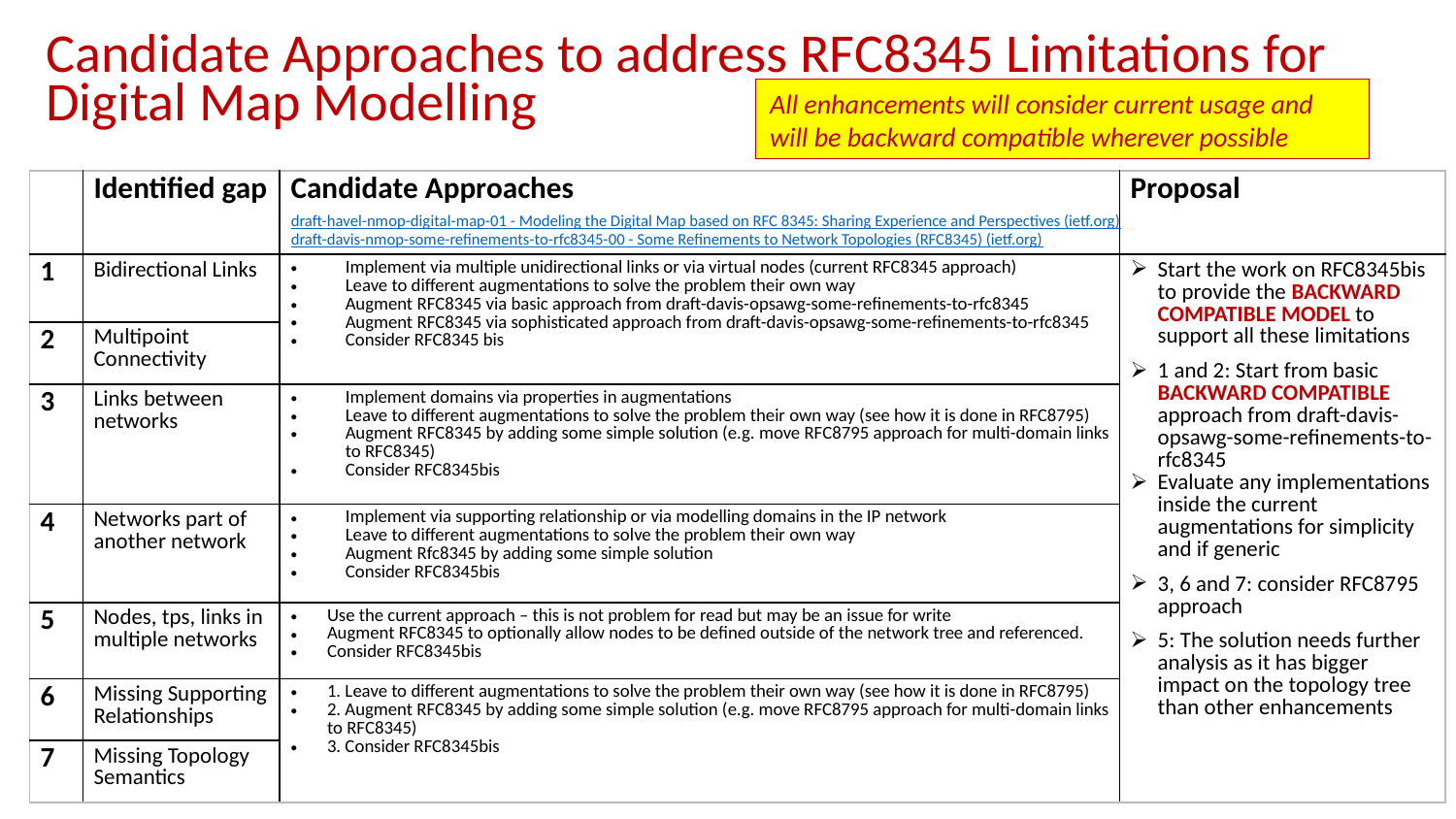

Candidate Approaches to address RFC8345 Limitations for Digital Map Modelling
All enhancements will consider current usage and will be backward compatible wherever possible
|  | Identified gap | Candidate Approaches | Proposal |
| --- | --- | --- | --- |
| 1 | Bidirectional Links | Implement via multiple unidirectional links or via virtual nodes (current RFC8345 approach) Leave to different augmentations to solve the problem their own way Augment RFC8345 via basic approach from draft-davis-opsawg-some-refinements-to-rfc8345 Augment RFC8345 via sophisticated approach from draft-davis-opsawg-some-refinements-to-rfc8345 Consider RFC8345 bis | Start the work on RFC8345bis to provide the BACKWARD COMPATIBLE MODEL to support all these limitations 1 and 2: Start from basic BACKWARD COMPATIBLE approach from draft-davis-opsawg-some-refinements-to-rfc8345 Evaluate any implementations inside the current augmentations for simplicity and if generic 3, 6 and 7: consider RFC8795 approach 5: The solution needs further analysis as it has bigger impact on the topology tree than other enhancements |
| 2 | Multipoint Connectivity |  |  |
| 3 | Links between networks | Implement domains via properties in augmentations Leave to different augmentations to solve the problem their own way (see how it is done in RFC8795) Augment RFC8345 by adding some simple solution (e.g. move RFC8795 approach for multi-domain links to RFC8345) Consider RFC8345bis |  |
| 4 | Networks part of another network | Implement via supporting relationship or via modelling domains in the IP network Leave to different augmentations to solve the problem their own way Augment Rfc8345 by adding some simple solution Consider RFC8345bis |  |
| 5 | Nodes, tps, links in multiple networks | Use the current approach – this is not problem for read but may be an issue for write Augment RFC8345 to optionally allow nodes to be defined outside of the network tree and referenced. Consider RFC8345bis |  |
| 6 | Missing Supporting Relationships | 1. Leave to different augmentations to solve the problem their own way (see how it is done in RFC8795) 2. Augment RFC8345 by adding some simple solution (e.g. move RFC8795 approach for multi-domain links to RFC8345) 3. Consider RFC8345bis |  |
| 7 | Missing Topology Semantics |  |  |
draft-havel-nmop-digital-map-01 - Modeling the Digital Map based on RFC 8345: Sharing Experience and Perspectives (ietf.org)
draft-davis-nmop-some-refinements-to-rfc8345-00 - Some Refinements to Network Topologies (RFC8345) (ietf.org)